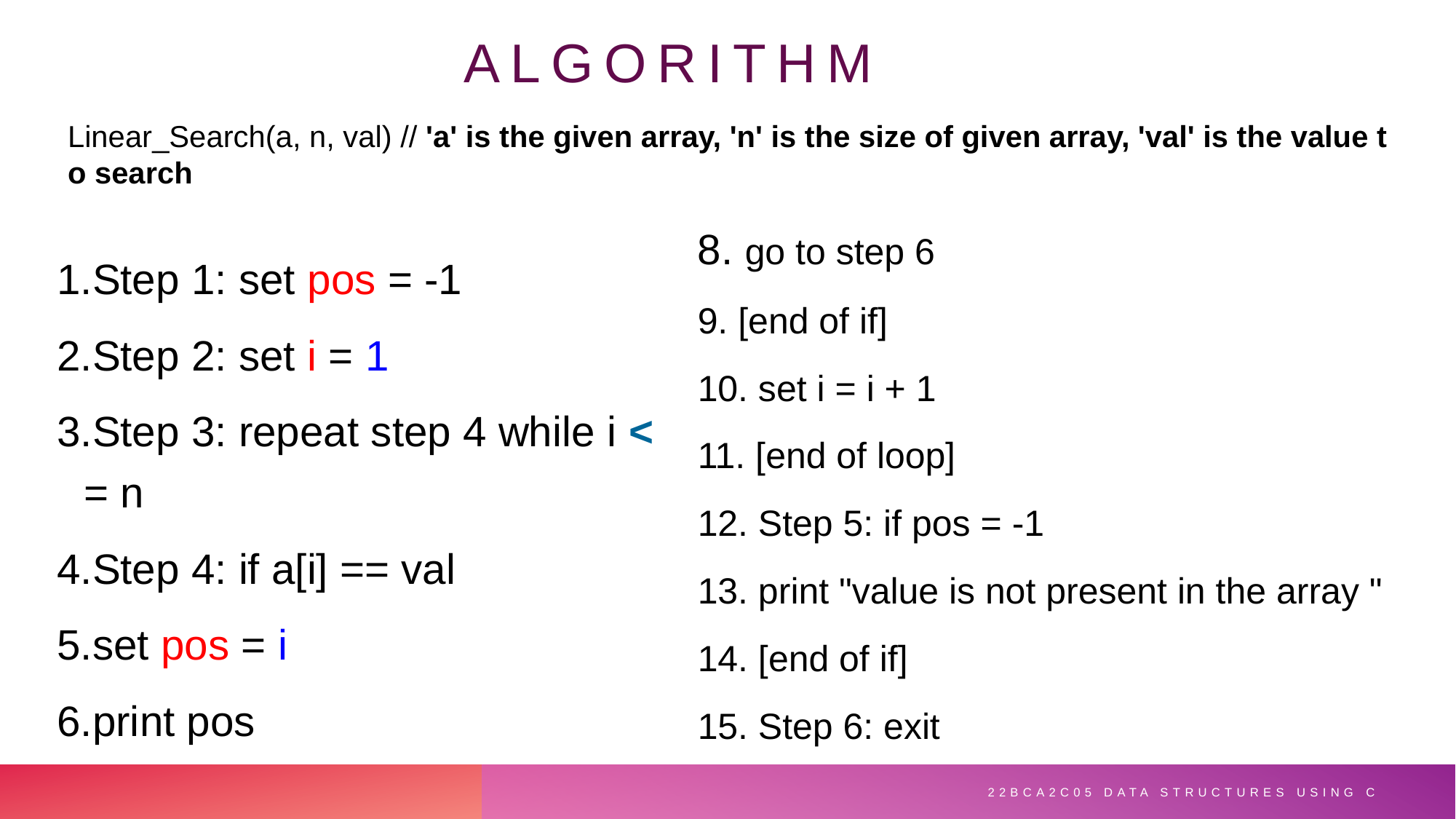

# Algorithm
Linear_Search(a, n, val) // 'a' is the given array, 'n' is the size of given array, 'val' is the value to search
8. go to step 6
9. [end of if]
10. set i = i + 1
11. [end of loop]
12. Step 5: if pos = -1
13. print "value is not present in the array "
14. [end of if]
15. Step 6: exit
Step 1: set pos = -1
Step 2: set i = 1
Step 3: repeat step 4 while i <= n
Step 4: if a[i] == val
set pos = i
print pos

22BCA2C05 Data Structures using C